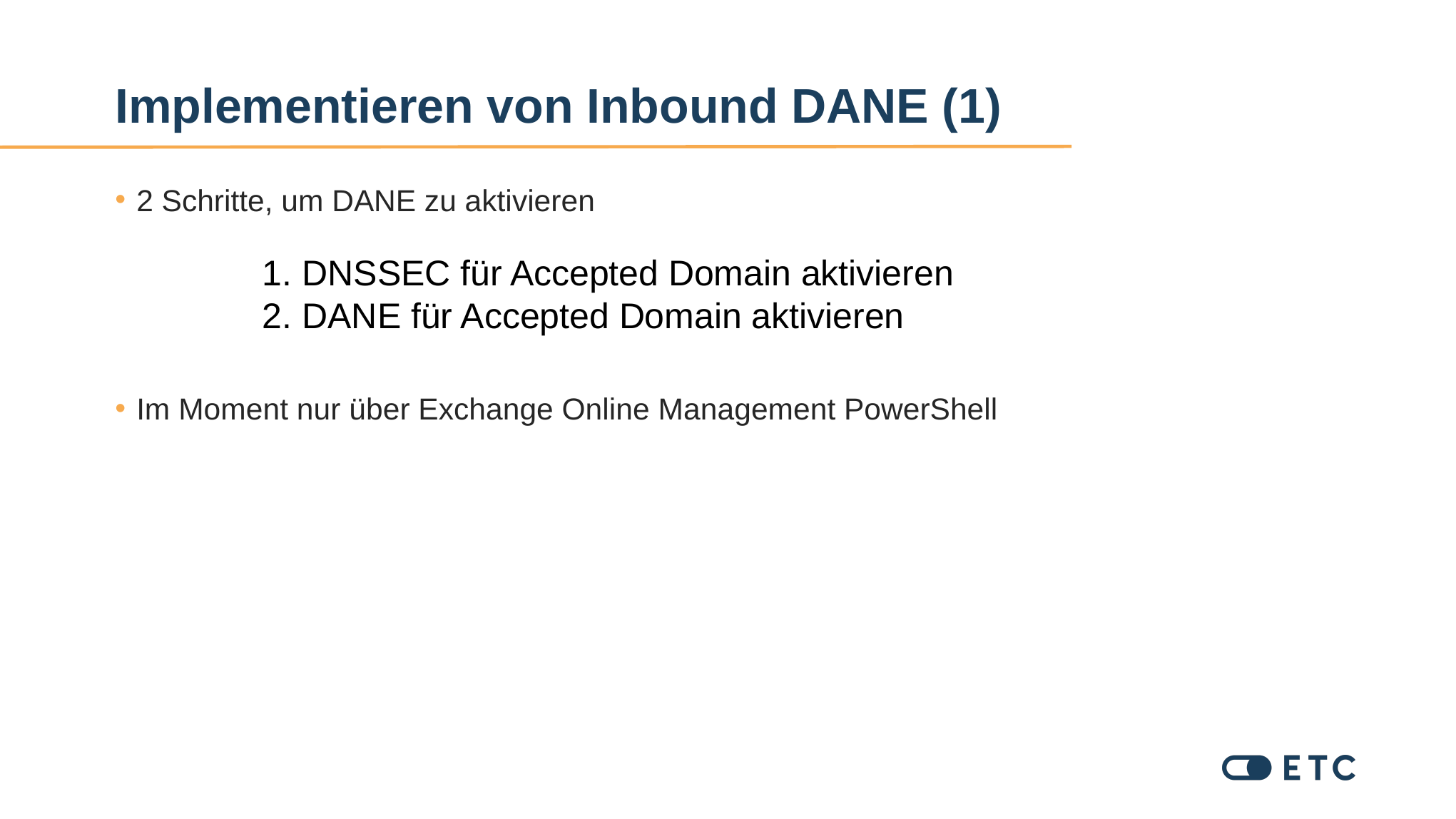

# Implementieren von Inbound DANE (1)
2 Schritte, um DANE zu aktivieren

Im Moment nur über Exchange Online Management PowerShell
DNSSEC für Accepted Domain aktivieren
DANE für Accepted Domain aktivieren